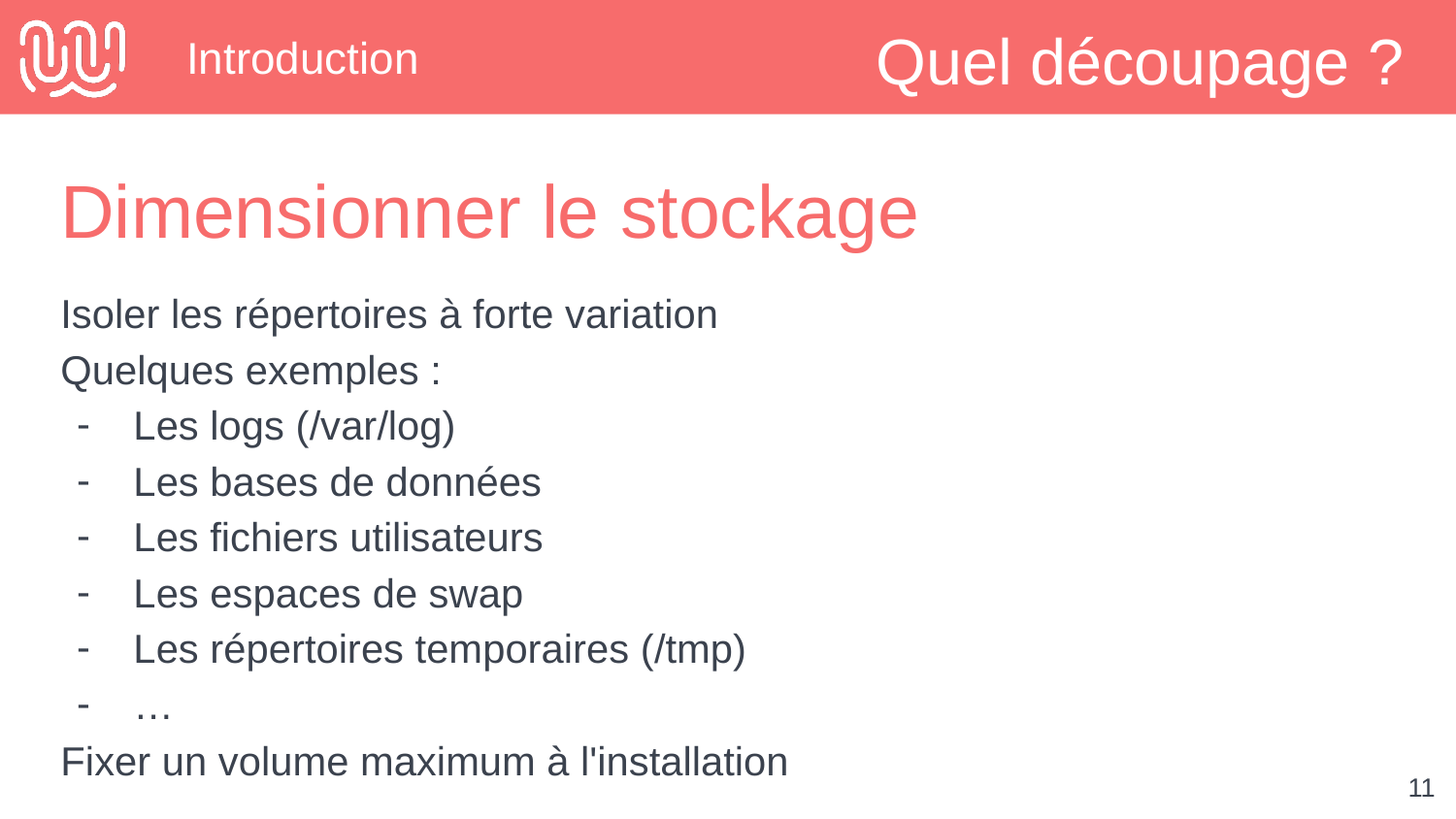

# Introduction
Quel découpage ?
Dimensionner le stockage
Isoler les répertoires à forte variation
Quelques exemples :
Les logs (/var/log)
Les bases de données
Les fichiers utilisateurs
Les espaces de swap
Les répertoires temporaires (/tmp)
…
Fixer un volume maximum à l'installation
11